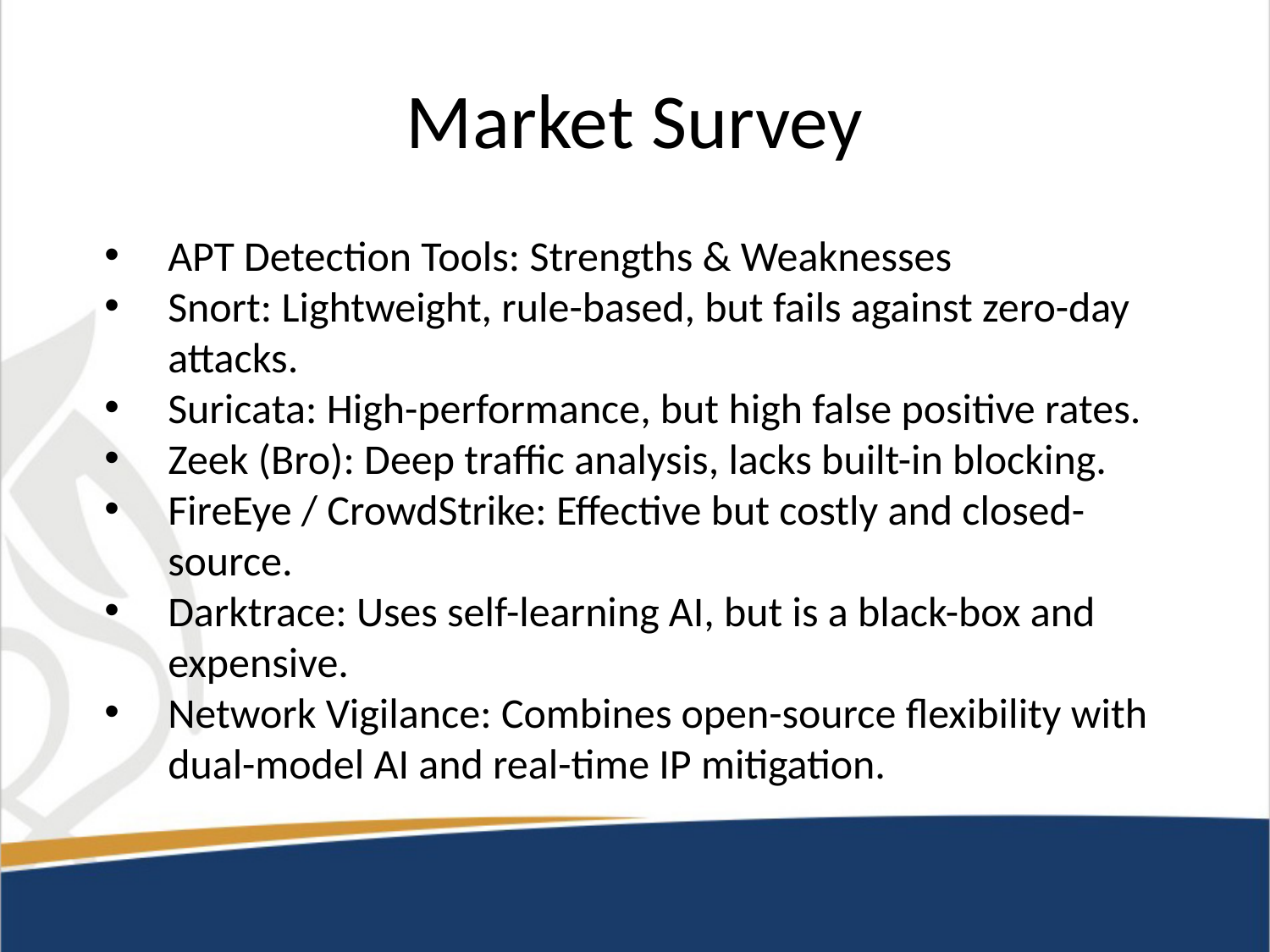

# Market Survey
APT Detection Tools: Strengths & Weaknesses
Snort: Lightweight, rule-based, but fails against zero-day attacks.
Suricata: High-performance, but high false positive rates.
Zeek (Bro): Deep traffic analysis, lacks built-in blocking.
FireEye / CrowdStrike: Effective but costly and closed-source.
Darktrace: Uses self-learning AI, but is a black-box and expensive.
Network Vigilance: Combines open-source flexibility with dual-model AI and real-time IP mitigation.